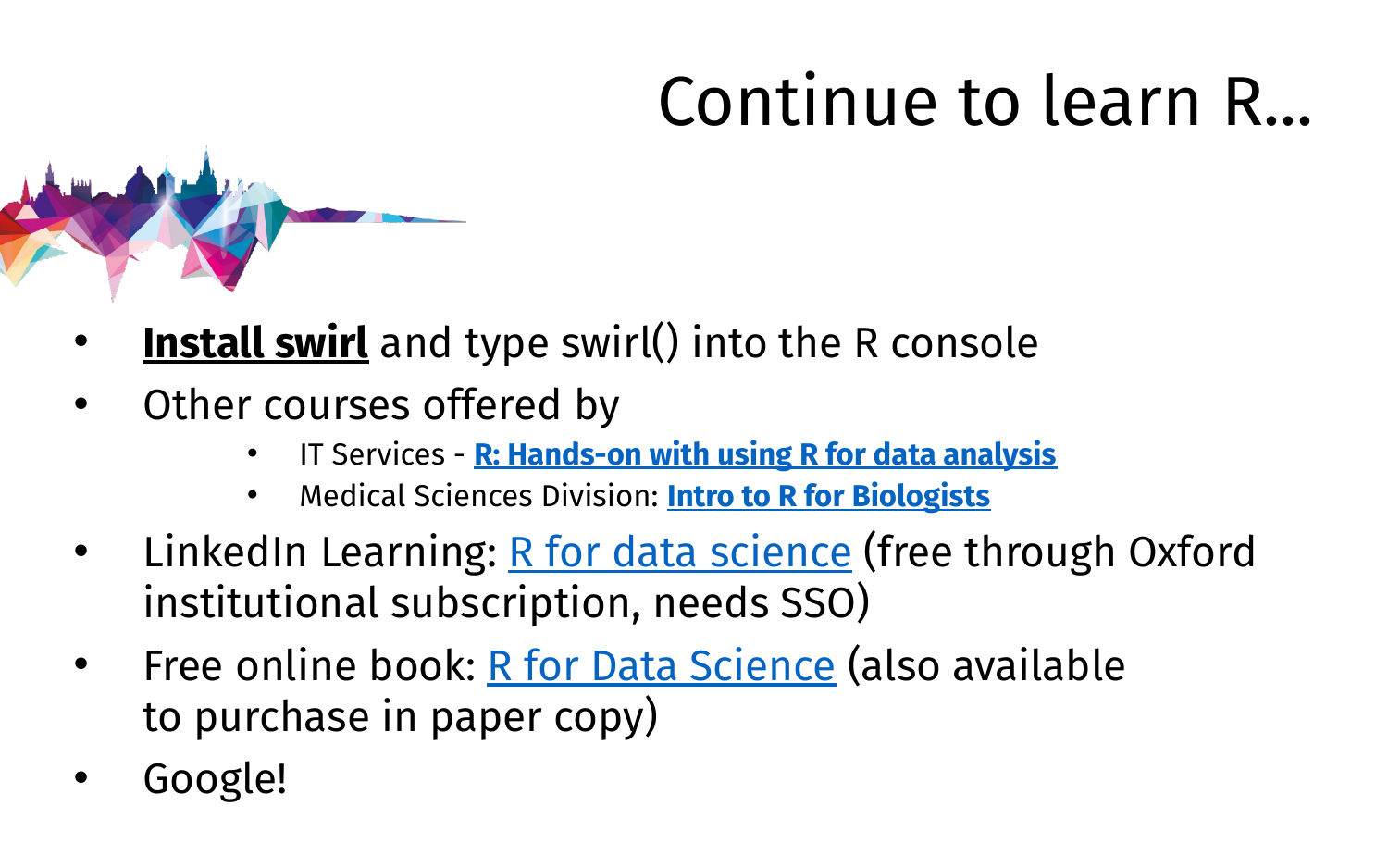

# Continue to learn R...
Install swirl and type swirl() into the R console
Other courses offered by
IT Services - R: Hands-on with using R for data analysis
Medical Sciences Division: Intro to R for Biologists
LinkedIn Learning: R for data science (free through Oxford institutional subscription, needs SSO)
Free online book: R for Data Science (also available to purchase in paper copy)
Google!